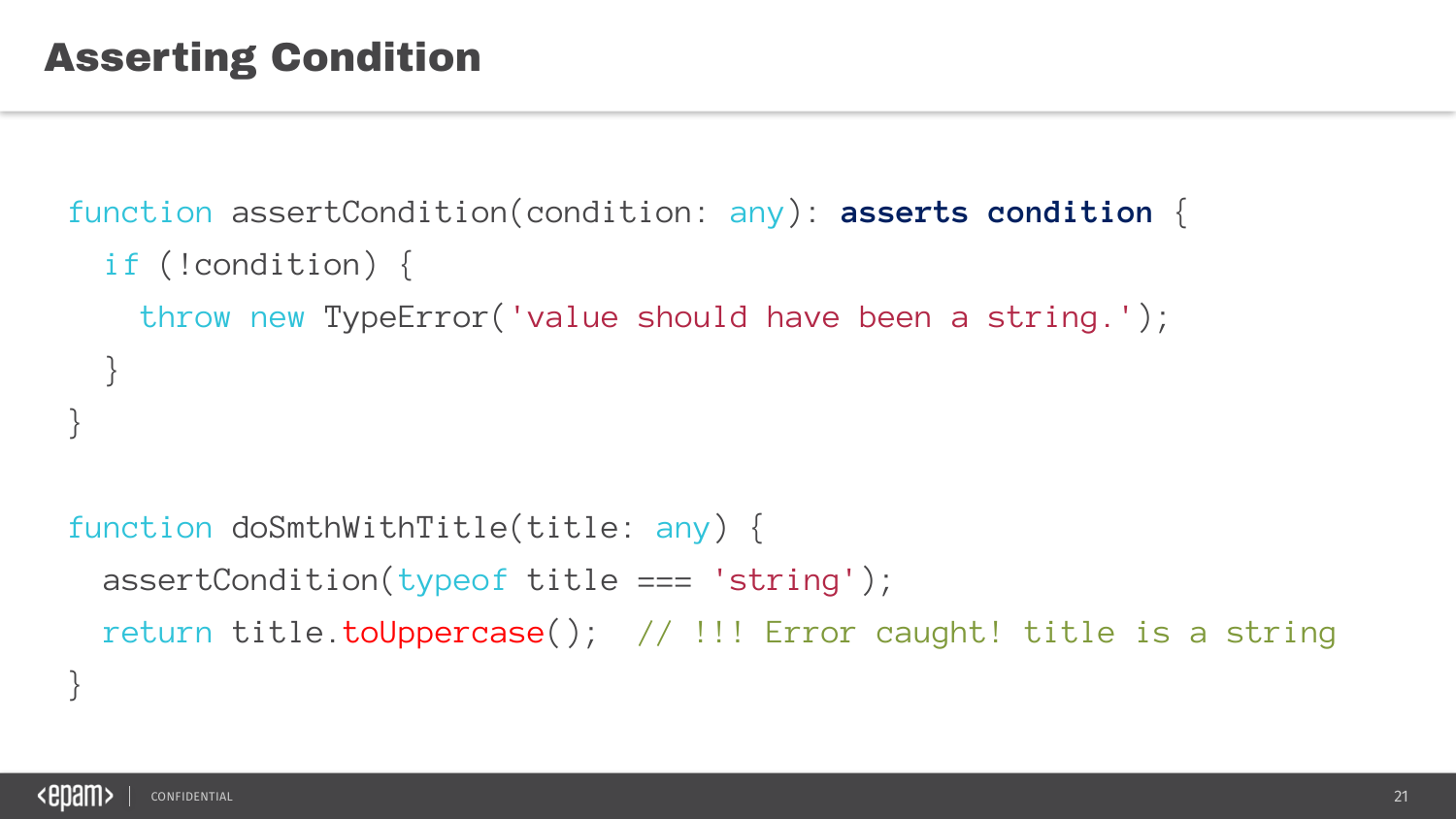

Asserting Condition
function assertCondition(condition: any): asserts condition {
  if (!condition) {
    throw new TypeError('value should have been a string.');
  }
}

function doSmthWithTitle(title: any) {
  assertCondition(typeof title === 'string');
  return title.toUppercase();	// !!! Error caught! title is a string
}